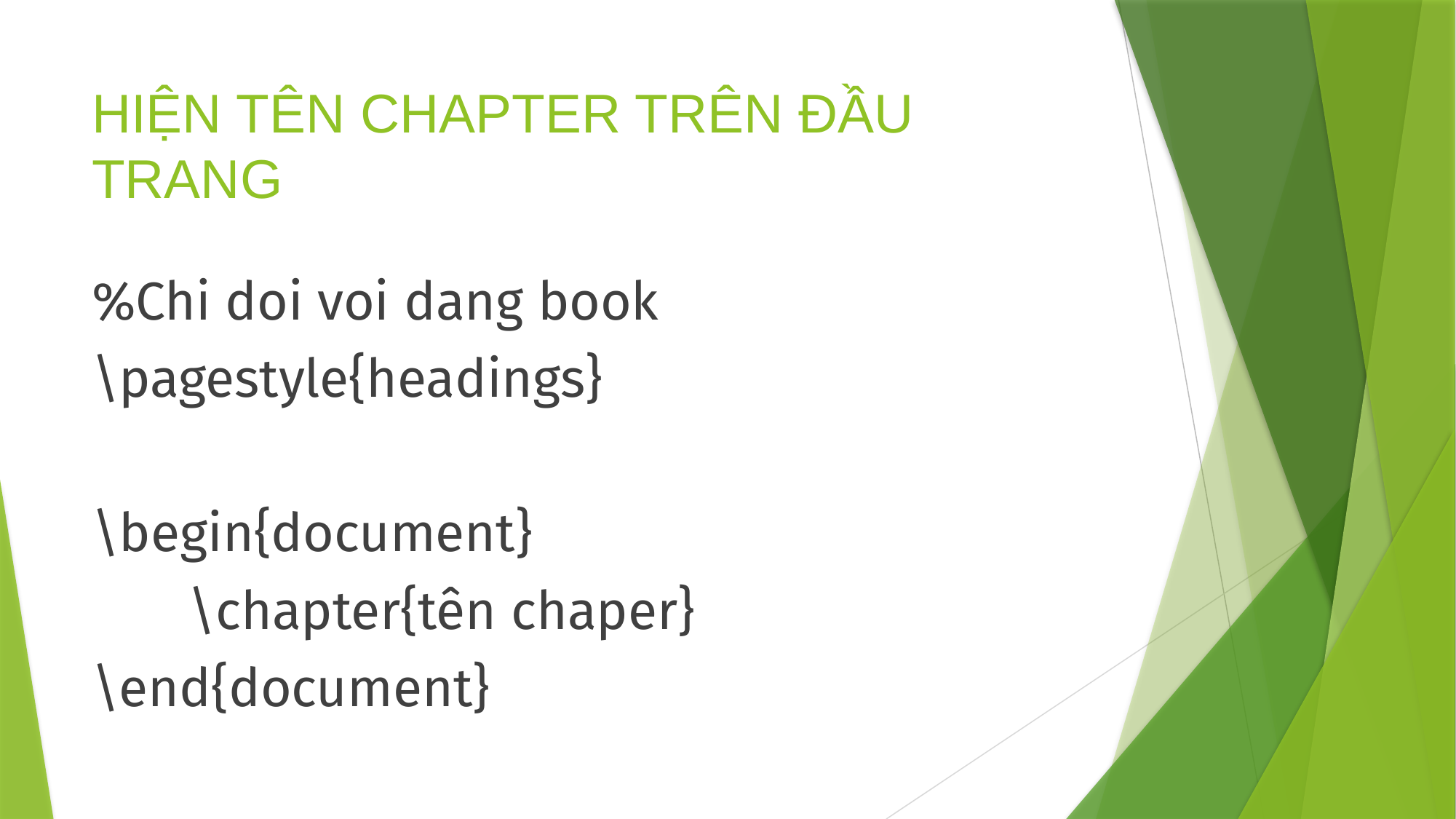

# HIỆN TÊN CHAPTER TRÊN ĐẦU TRANG
%Chi doi voi dang book
\pagestyle{headings}

\begin{document}
	\chapter{tên chaper}
\end{document}